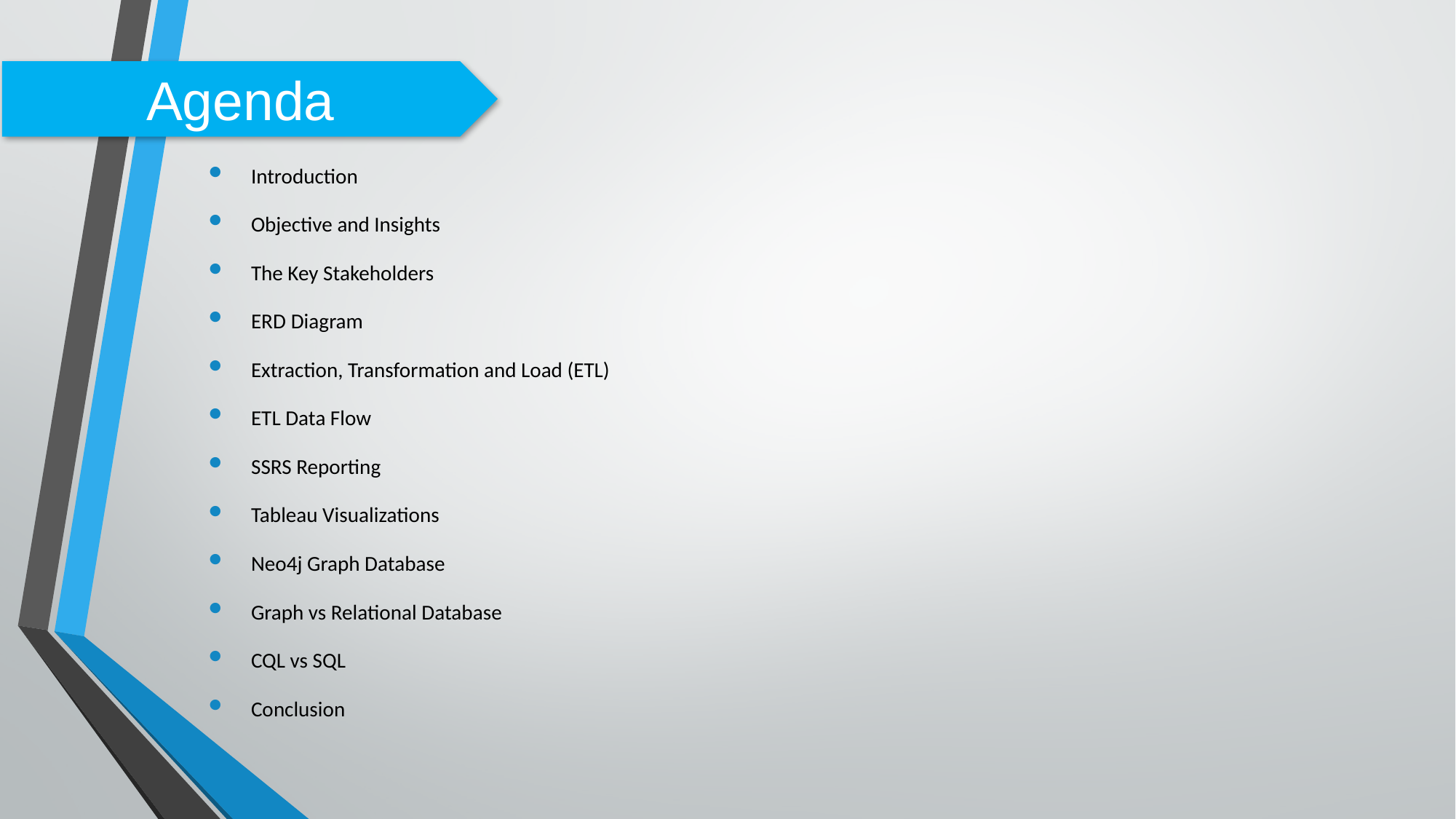

Agenda
Introduction
Objective and Insights
The Key Stakeholders
ERD Diagram
Extraction, Transformation and Load (ETL)
ETL Data Flow
SSRS Reporting
Tableau Visualizations
Neo4j Graph Database
Graph vs Relational Database
CQL vs SQL
Conclusion